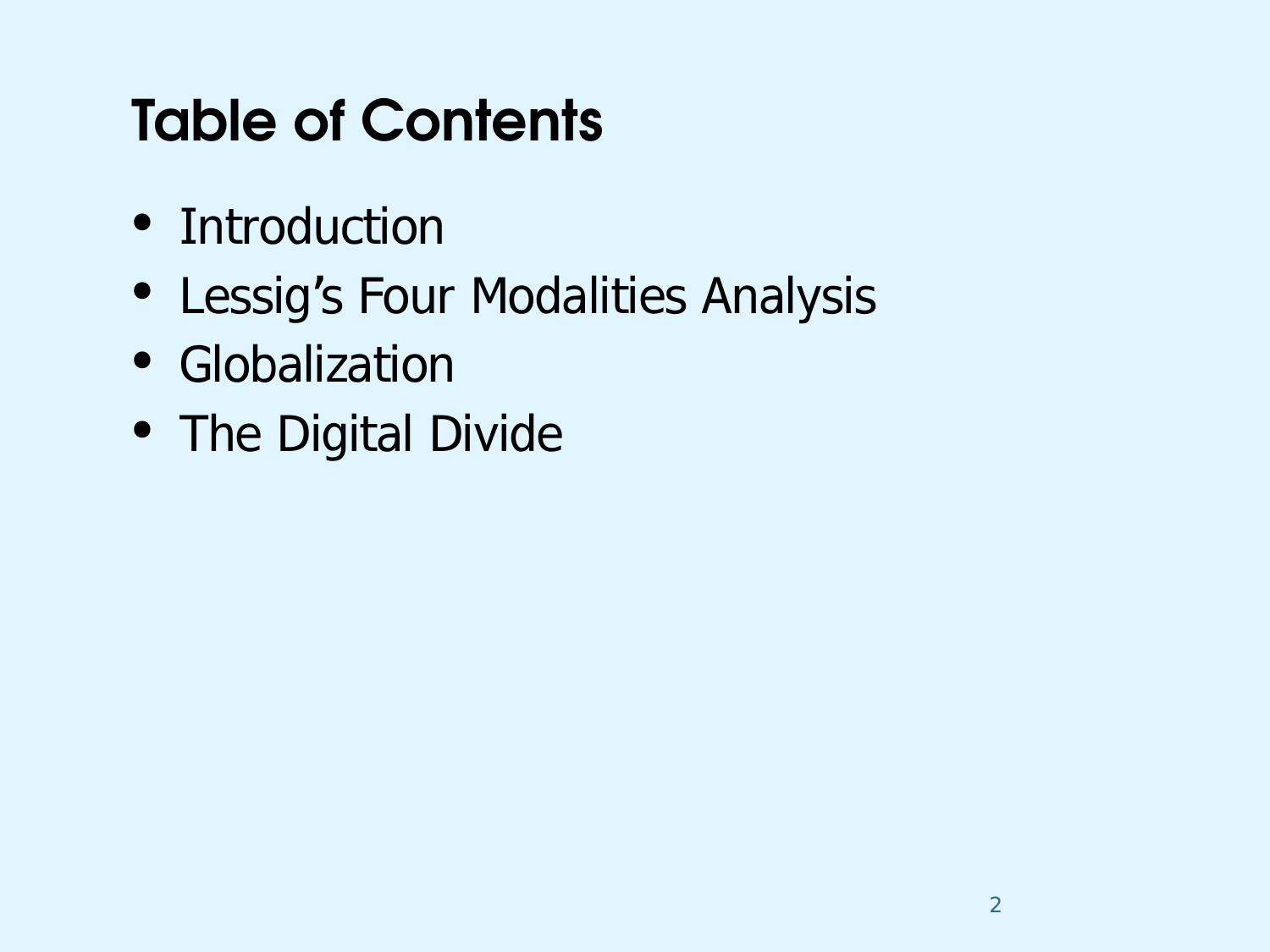

# Table of Contents
Introduction
Lessig’s Four Modalities Analysis
Globalization
The Digital Divide
2